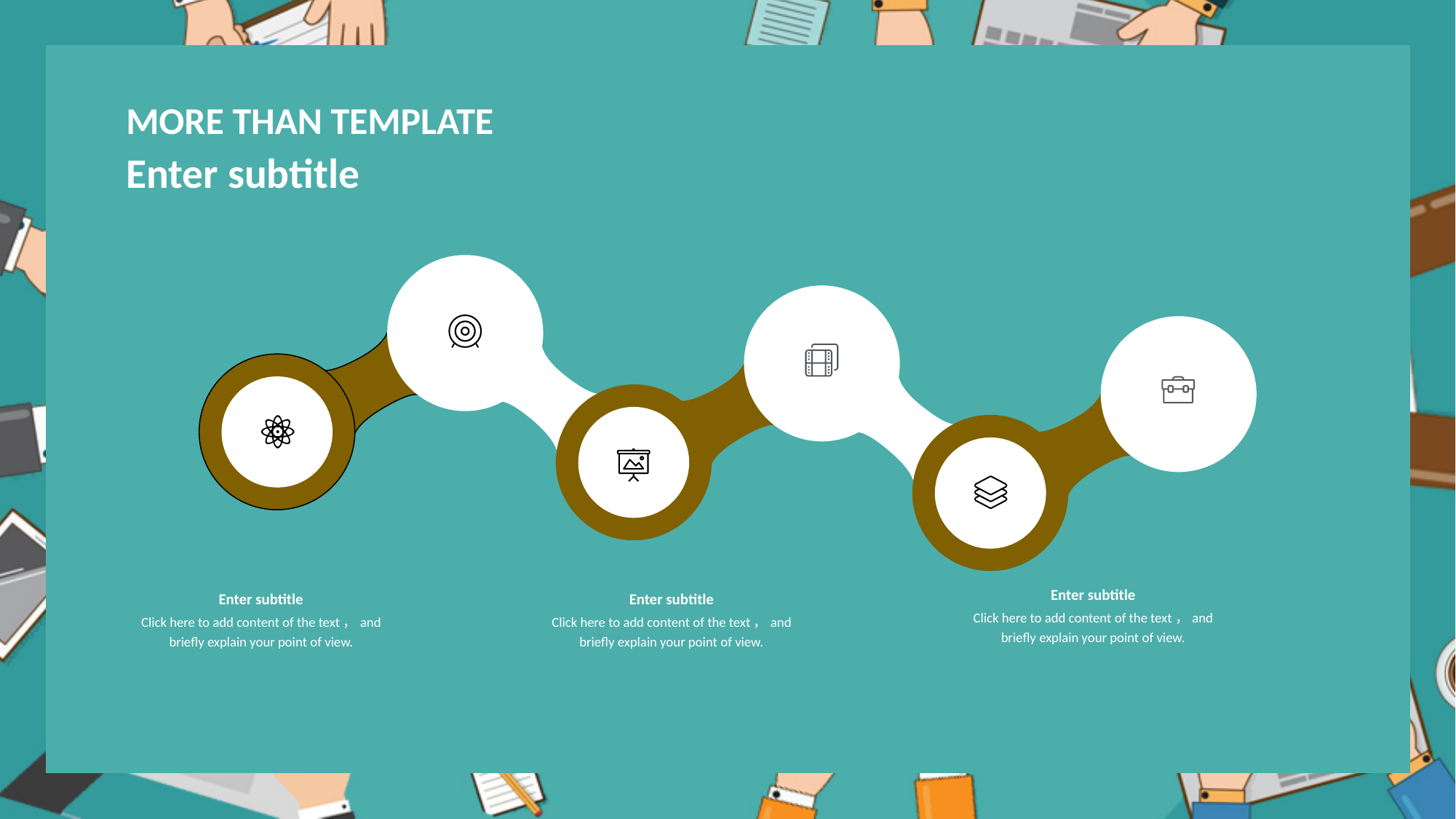

MORE THAN TEMPLATE
Enter subtitle

Enter subtitle
Click here to add content of the text，and briefly explain your point of view.
Enter subtitle
Click here to add content of the text，and briefly explain your point of view.
Enter subtitle
Click here to add content of the text，and briefly explain your point of view.